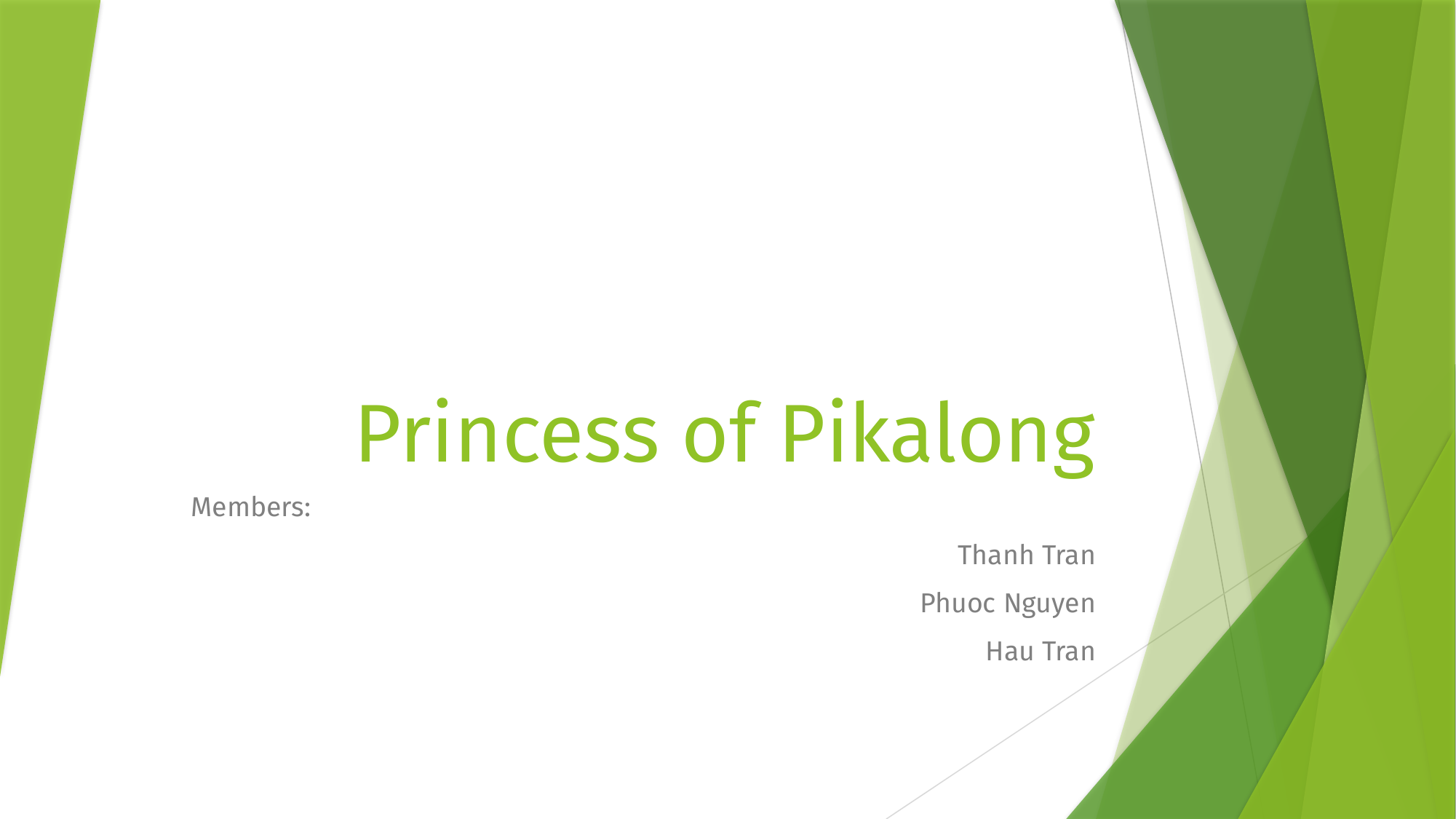

# Princess of Pikalong
Members:
Thanh Tran
Phuoc Nguyen
Hau Tran